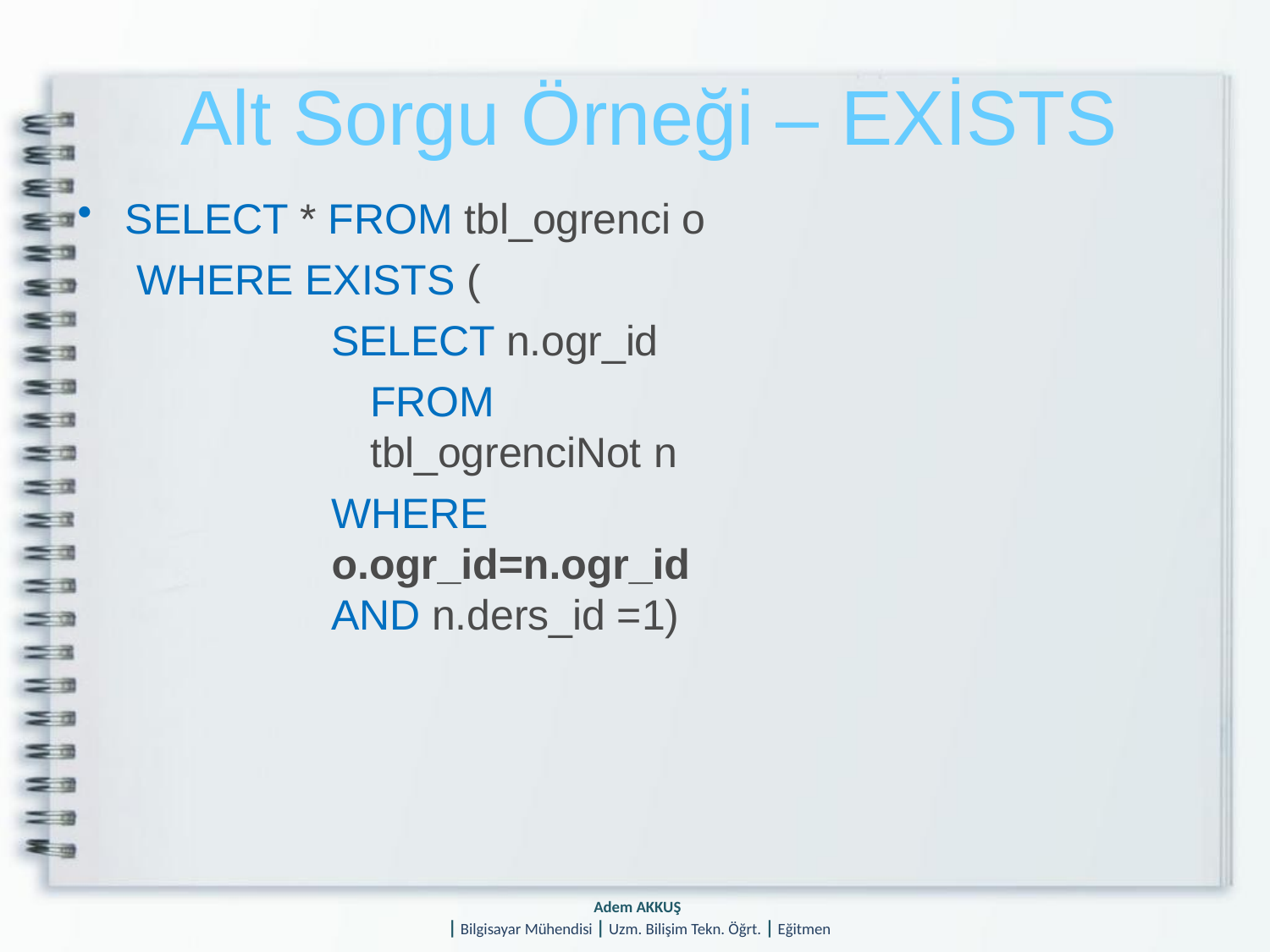

# Alt Sorgu Örneği – EXİSTS
SELECT * FROM tbl_ogrenci o  WHERE EXISTS (
SELECT n.ogr_id
FROM tbl_ogrenciNot n
WHERE o.ogr_id=n.ogr_id AND n.ders_id =1)
Adem AKKUŞ
| Bilgisayar Mühendisi | Uzm. Bilişim Tekn. Öğrt. | Eğitmen